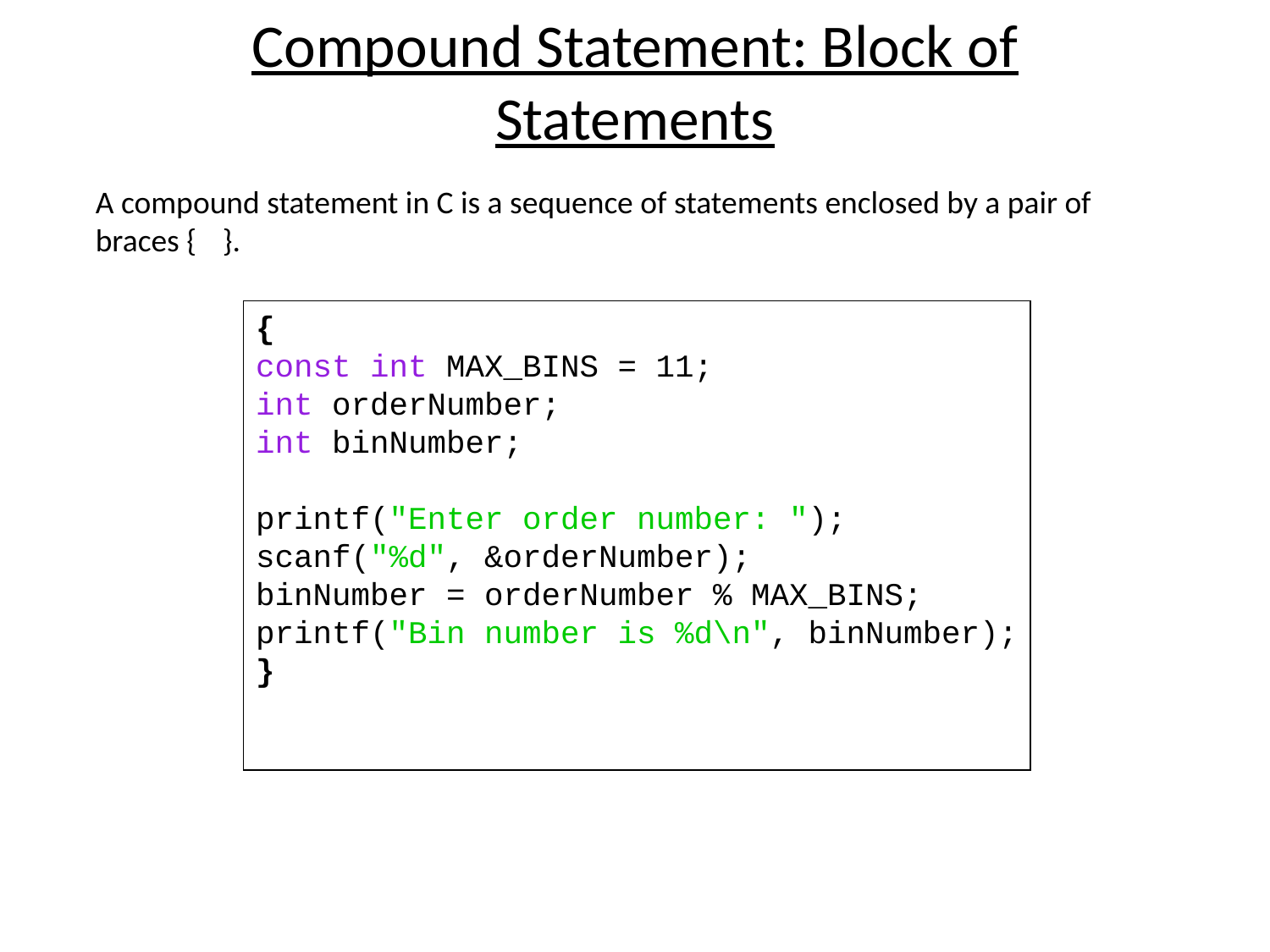

# Compound Statement: Block of Statements
A compound statement in C is a sequence of statements enclosed by a pair of braces {	}.
{
const int MAX_BINS = 11;
int orderNumber;
int binNumber;
printf("Enter order number: ");
scanf("%d", &orderNumber);
binNumber = orderNumber % MAX_BINS;
printf("Bin number is %d\n", binNumber);
}